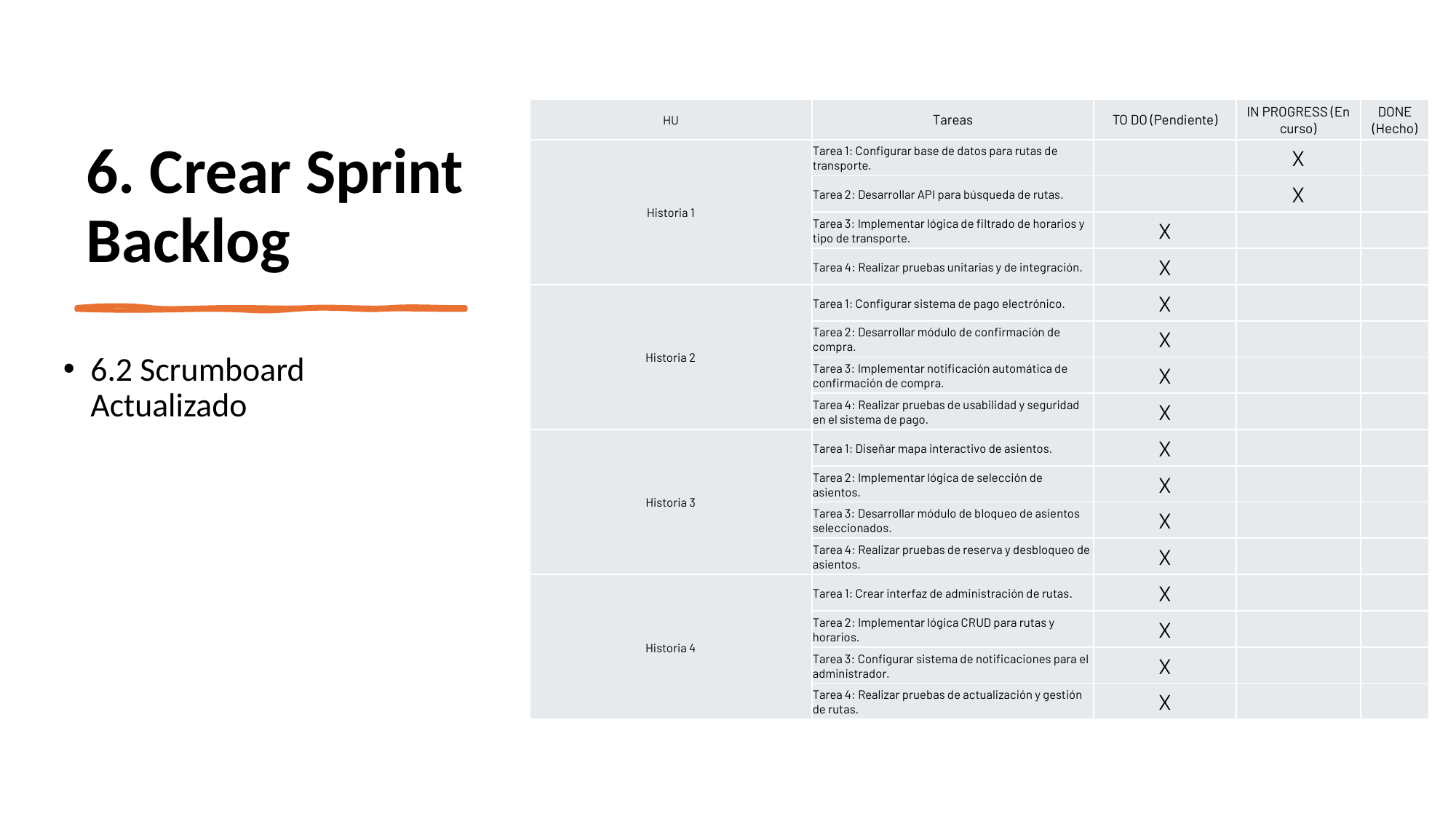

# 6. Crear Sprint Backlog
| HU | Tareas | TO DO (Pendiente) | IN PROGRESS (En curso) | DONE (Hecho) |
| --- | --- | --- | --- | --- |
| Historia 1 | Tarea 1: Configurar base de datos para rutas de transporte. |  | X |  |
|  | Tarea 2: Desarrollar API para búsqueda de rutas. |  | X |  |
|  | Tarea 3: Implementar lógica de filtrado de horarios y tipo de transporte. | X |  |  |
|  | Tarea 4: Realizar pruebas unitarias y de integración. | X |  |  |
| Historia 2 | Tarea 1: Configurar sistema de pago electrónico. | X |  |  |
|  | Tarea 2: Desarrollar módulo de confirmación de compra. | X |  |  |
|  | Tarea 3: Implementar notificación automática de confirmación de compra. | X |  |  |
|  | Tarea 4: Realizar pruebas de usabilidad y seguridad en el sistema de pago. | X |  |  |
| Historia 3 | Tarea 1: Diseñar mapa interactivo de asientos. | X |  |  |
|  | Tarea 2: Implementar lógica de selección de asientos. | X |  |  |
|  | Tarea 3: Desarrollar módulo de bloqueo de asientos seleccionados. | X |  |  |
|  | Tarea 4: Realizar pruebas de reserva y desbloqueo de asientos. | X |  |  |
| Historia 4 | Tarea 1: Crear interfaz de administración de rutas. | X |  |  |
|  | Tarea 2: Implementar lógica CRUD para rutas y horarios. | X |  |  |
|  | Tarea 3: Configurar sistema de notificaciones para el administrador. | X |  |  |
|  | Tarea 4: Realizar pruebas de actualización y gestión de rutas. | X |  |  |

6.2 Scrumboard Actualizado